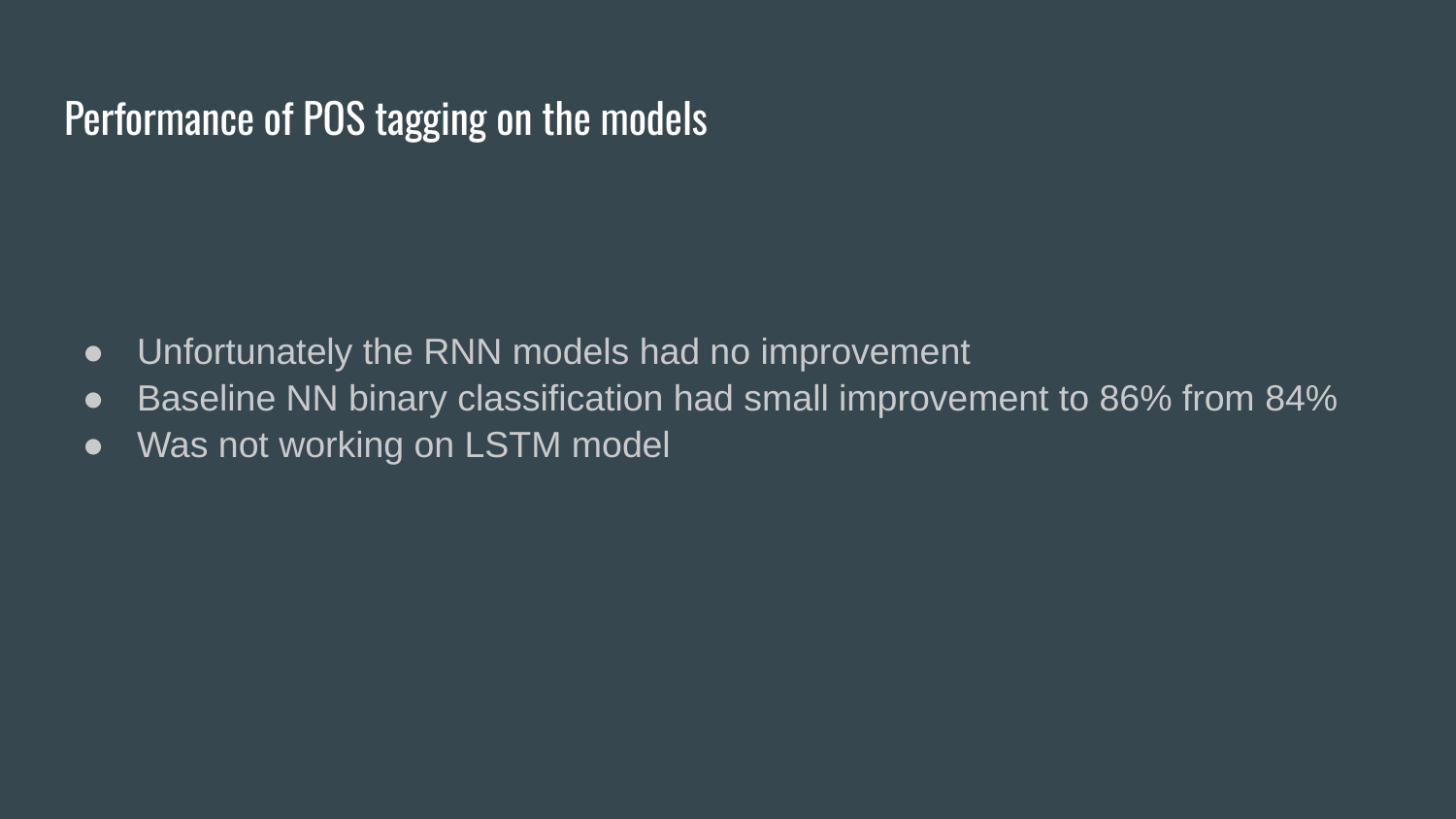

# Performance of POS tagging on the models

Unfortunately the RNN models had no improvement
Baseline NN binary classification had small improvement to 86% from 84%
Was not working on LSTM model